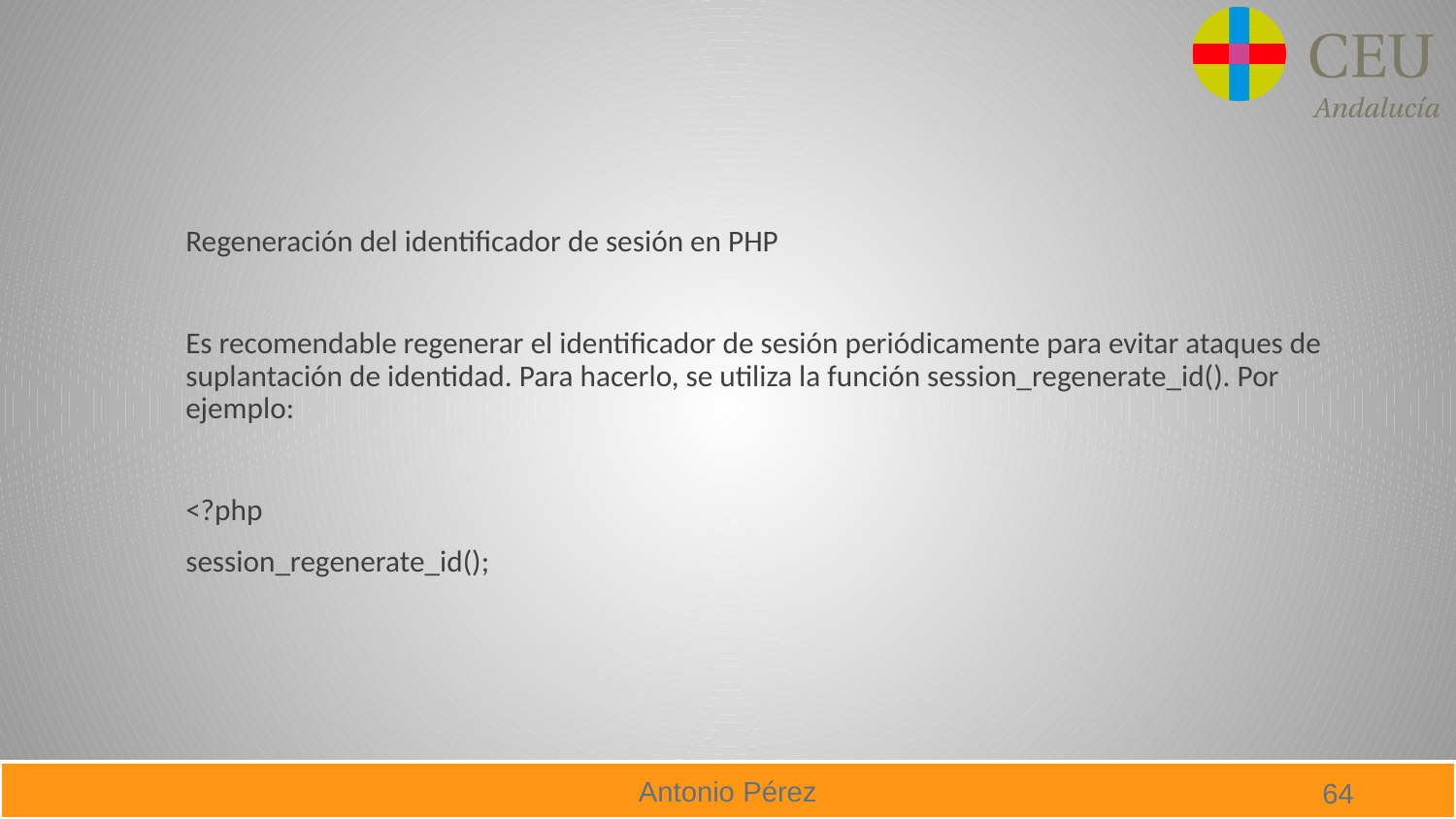

#
Regeneración del identificador de sesión en PHP

Es recomendable regenerar el identificador de sesión periódicamente para evitar ataques de suplantación de identidad. Para hacerlo, se utiliza la función session_regenerate_id(). Por ejemplo:

<?php
session_regenerate_id();